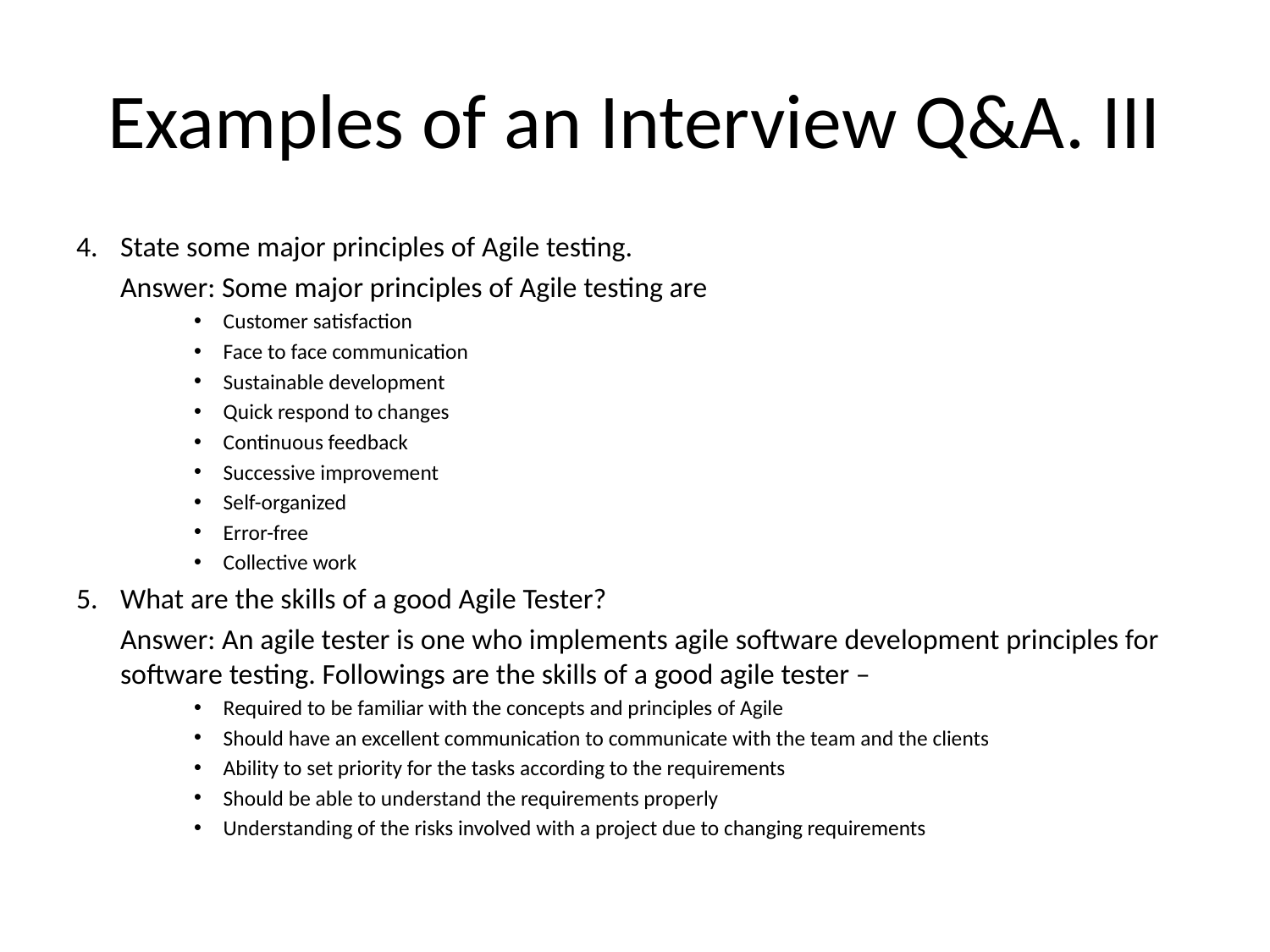

# Examples of an Interview Q&A. III
4. 	State some major principles of Agile testing.
	Answer: Some major principles of Agile testing are
Customer satisfaction
Face to face communication
Sustainable development
Quick respond to changes
Continuous feedback
Successive improvement
Self-organized
Error-free
Collective work
5. 	What are the skills of a good Agile Tester?
	Answer: An agile tester is one who implements agile software development principles for software testing. Followings are the skills of a good agile tester –
Required to be familiar with the concepts and principles of Agile
Should have an excellent communication to communicate with the team and the clients
Ability to set priority for the tasks according to the requirements
Should be able to understand the requirements properly
Understanding of the risks involved with a project due to changing requirements